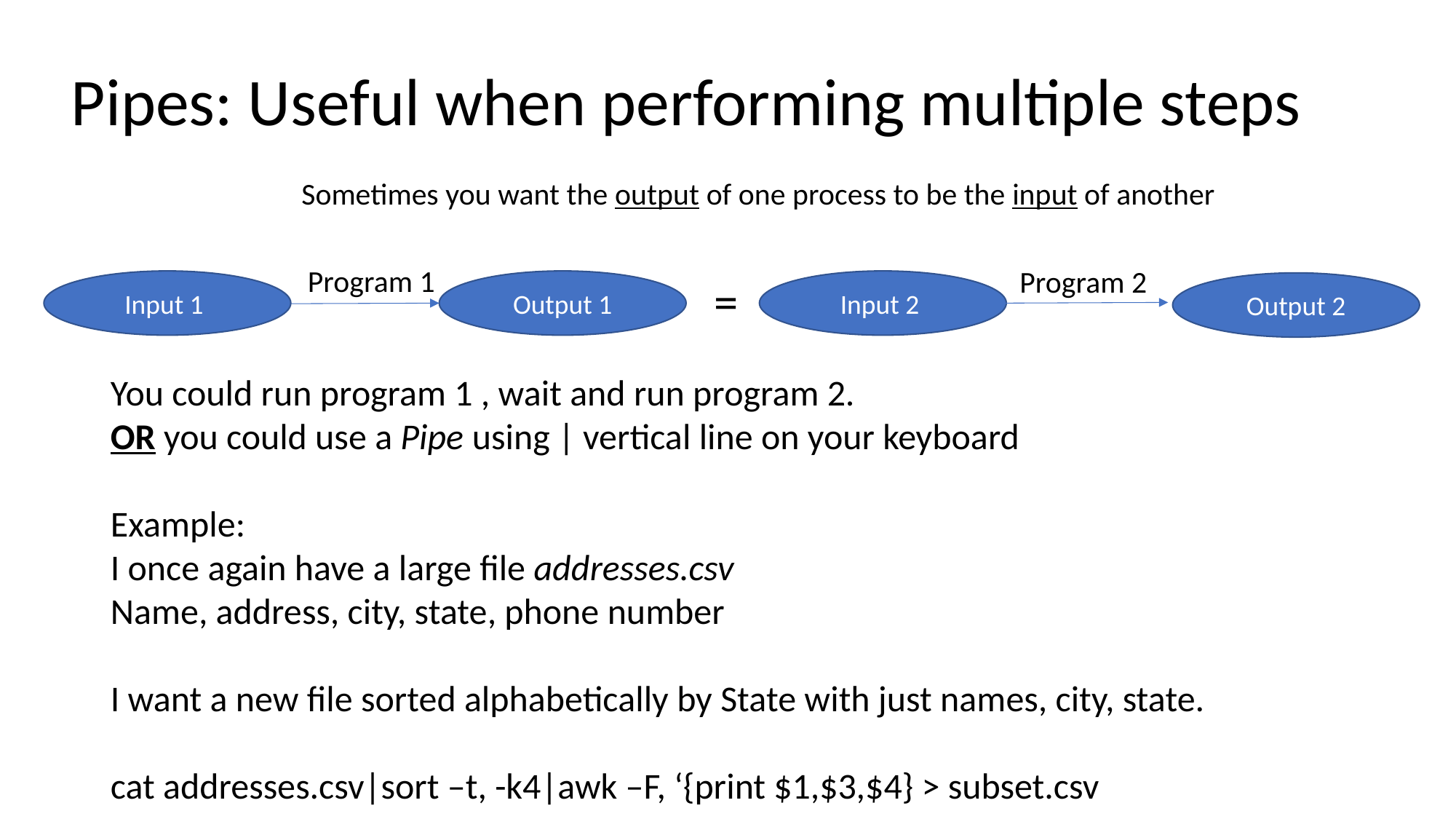

# Pipes: Useful when performing multiple steps
Sometimes you want the output of one process to be the input of another
Program 1
Program 2
=
Input 2
Input 1
Output 1
Output 2
You could run program 1 , wait and run program 2.
OR you could use a Pipe using | vertical line on your keyboard

Example:
I once again have a large file addresses.csv
Name, address, city, state, phone number

I want a new file sorted alphabetically by State with just names, city, state.

cat addresses.csv|sort –t, -k4|awk –F, ‘{print $1,$3,$4} > subset.csv